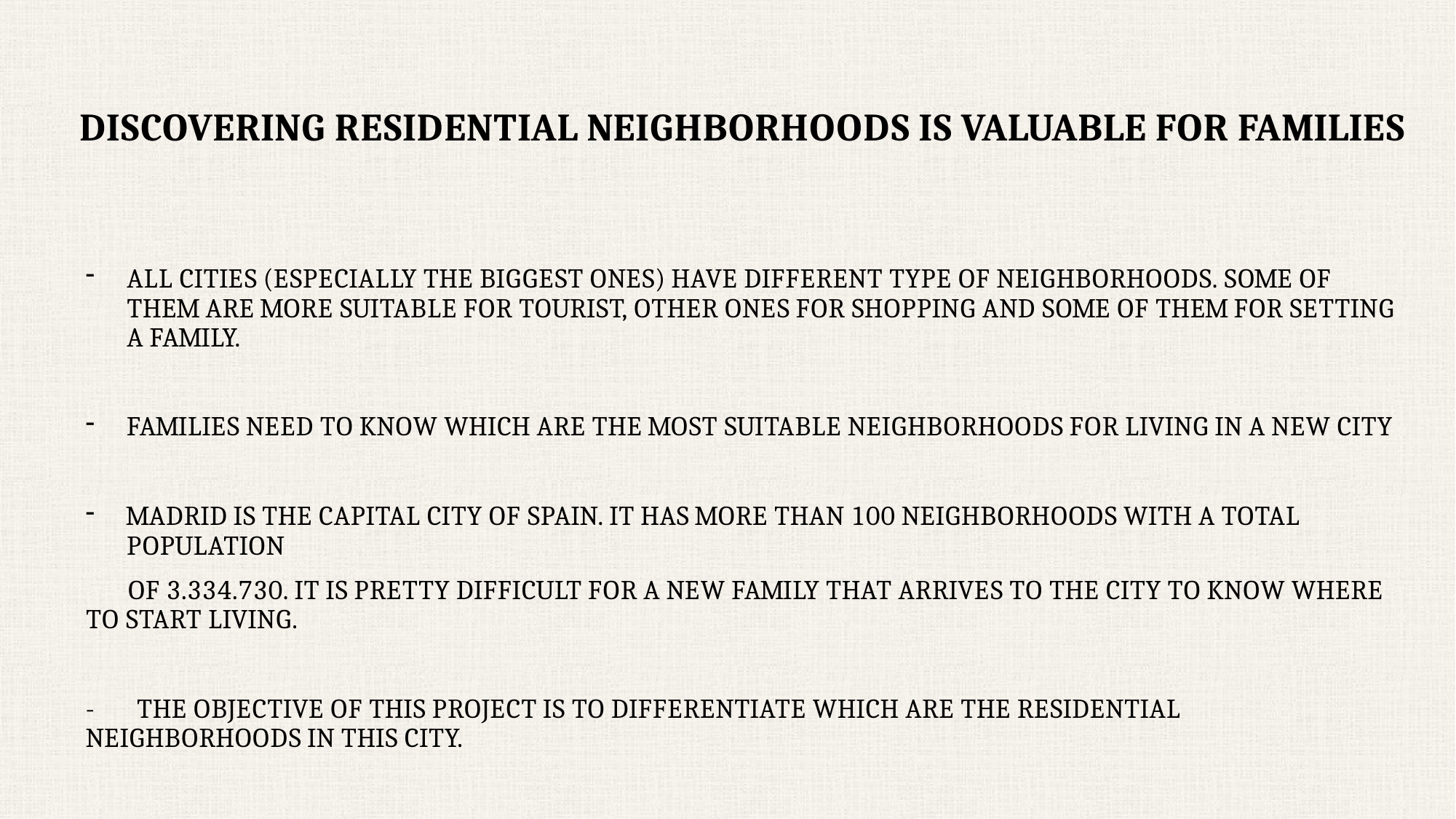

Discovering residential neighborhoods is valuable for families
All cities (especially the biggest ones) have different type of neighborhoods. Some of them are more suitable for tourist, other ones for shopping and some of them for setting a family.

Families need to know which are the most suitable neighborhoods for living in a new city

Madrid is the capital city of Spain. It has more than 100 neighborhoods with a total population
       of 3.334.730. It is pretty difficult for a new family that arrives to the city to know where to start living.

-       The objective of this Project is to differentiate which are the residential neighborhoods in this city.